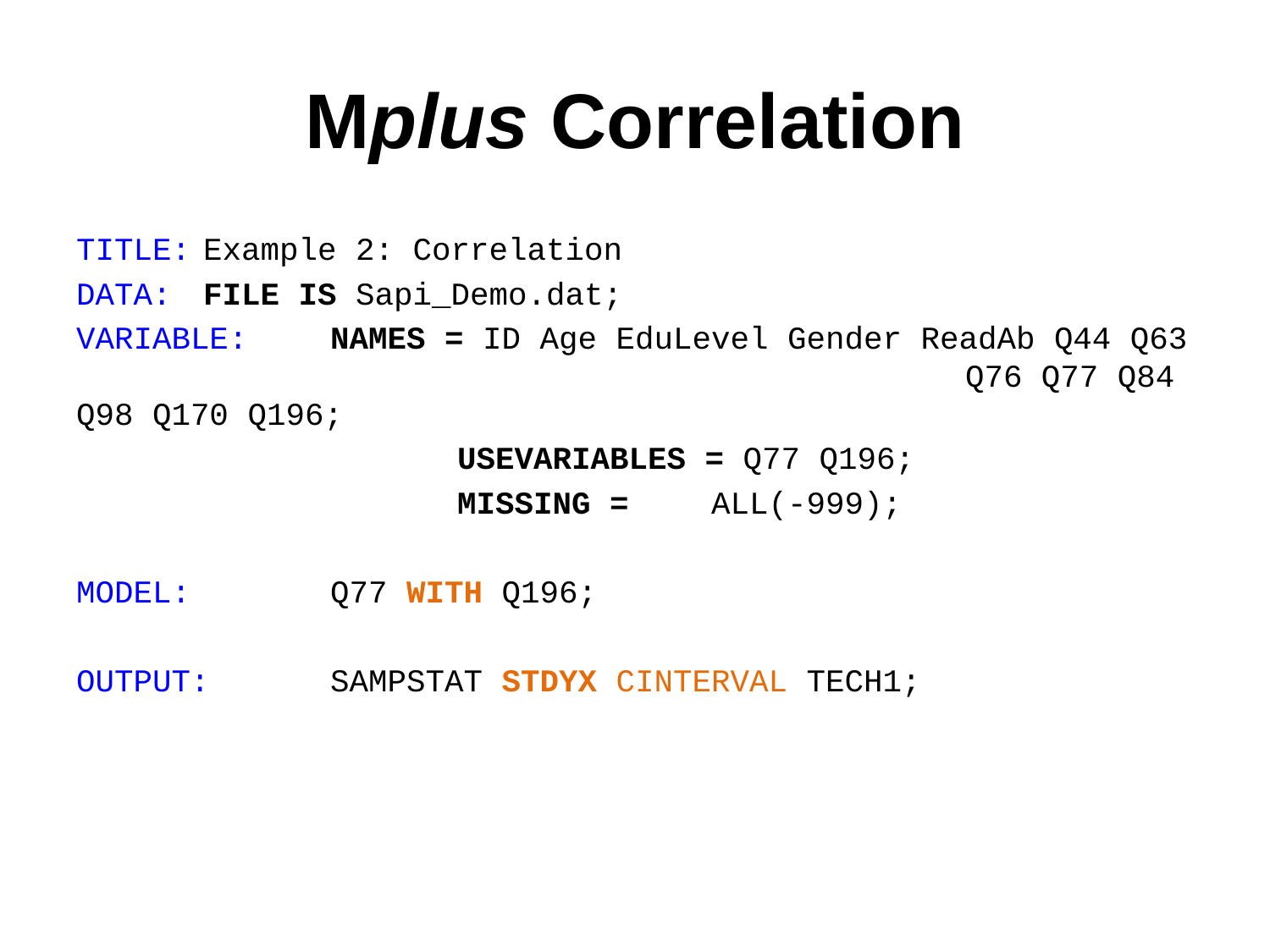

# Mplus Correlation
TITLE:	Example 2: Correlation
DATA:	FILE IS Sapi_Demo.dat;
VARIABLE:	NAMES = ID Age EduLevel Gender ReadAb Q44 Q63 							Q76 Q77 Q84 Q98 Q170 Q196;
			USEVARIABLES = Q77 Q196;
			MISSING = 	ALL(-999);

MODEL: 	Q77 WITH Q196;

OUTPUT: 	SAMPSTAT STDYX CINTERVAL TECH1;